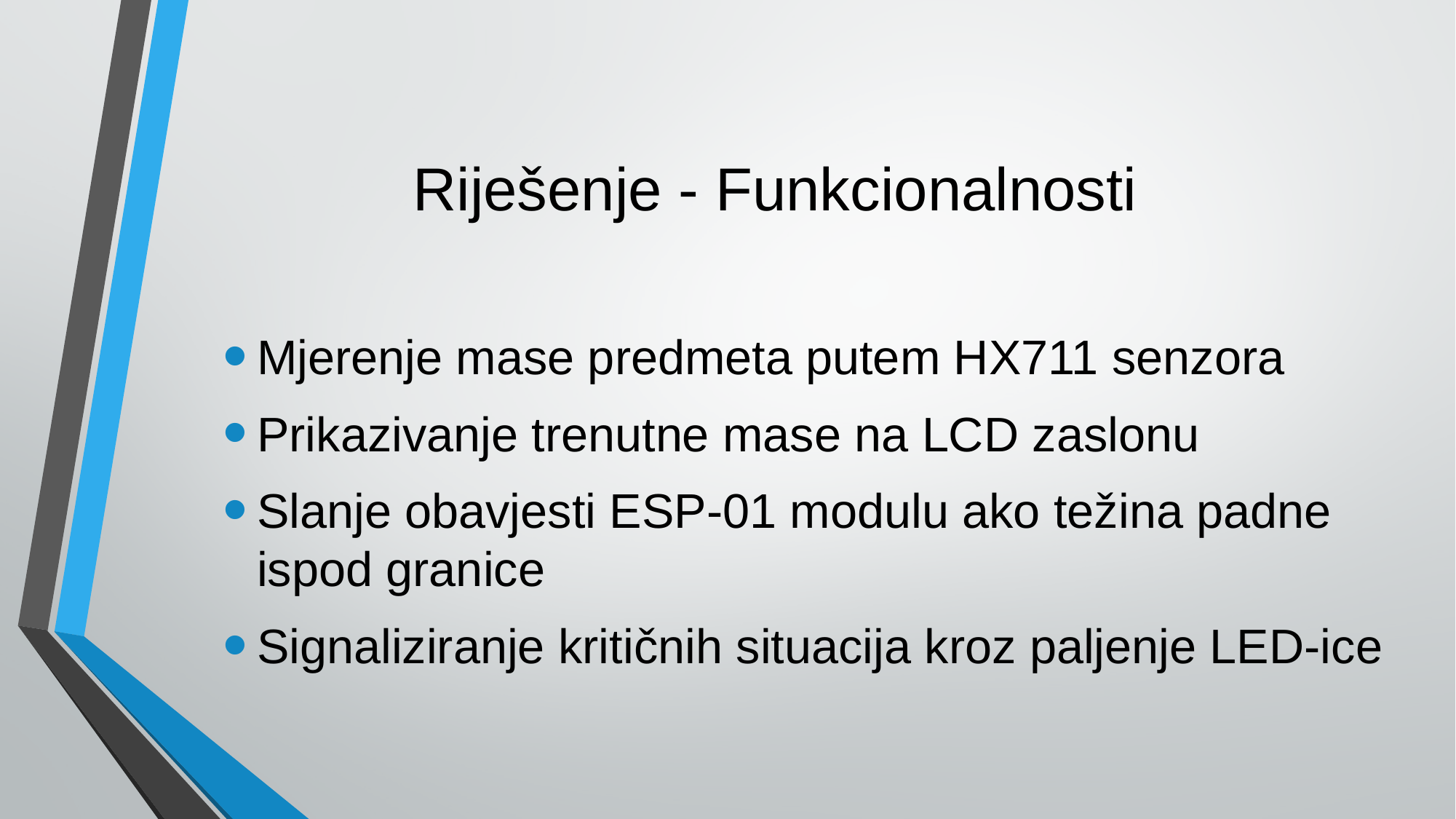

# Riješenje - Funkcionalnosti
Mjerenje mase predmeta putem HX711 senzora
Prikazivanje trenutne mase na LCD zaslonu
Slanje obavjesti ESP-01 modulu ako težina padne ispod granice
Signaliziranje kritičnih situacija kroz paljenje LED-ice